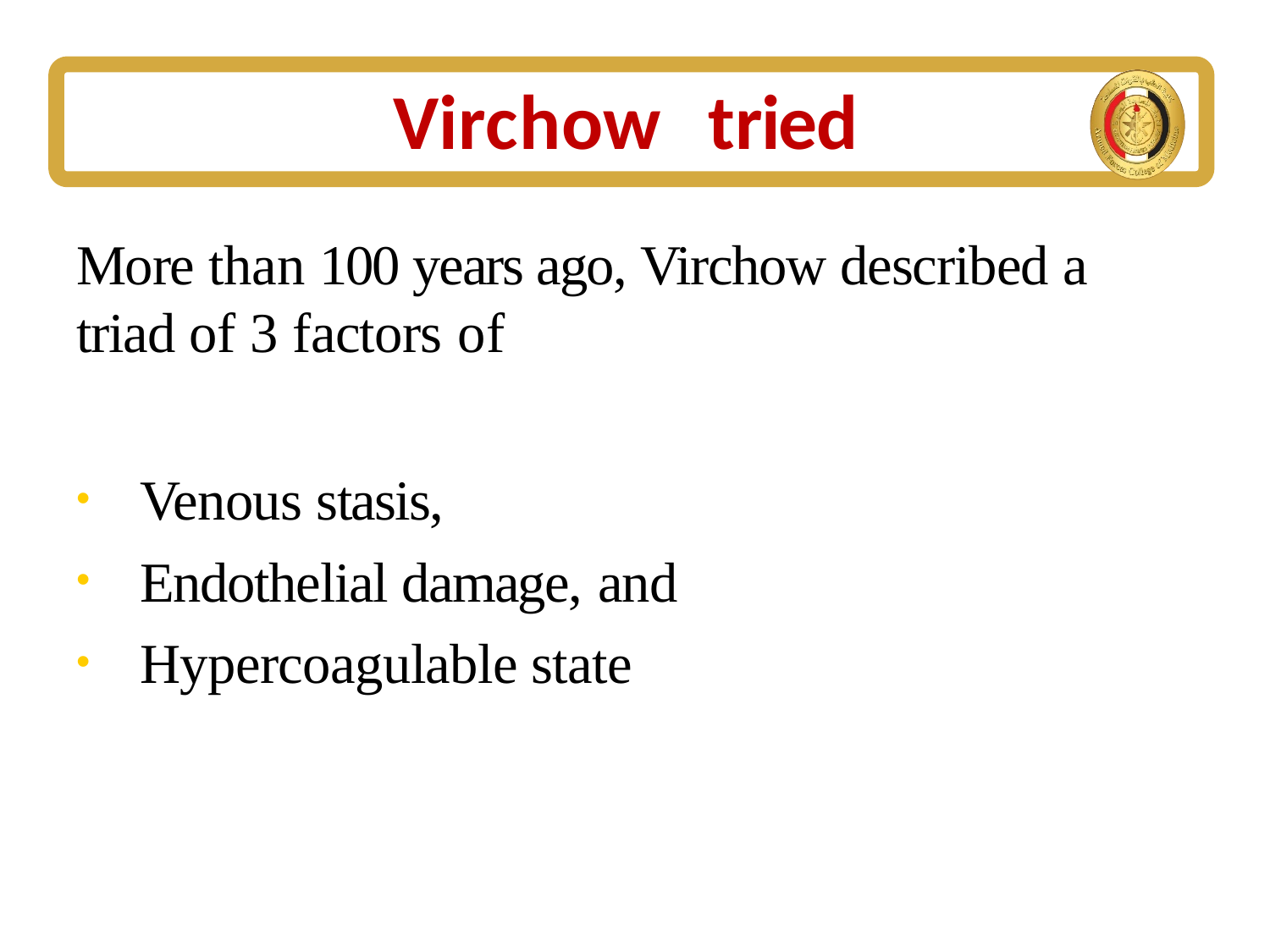

# Virchow	tried
More than 100 years ago, Virchow described a  triad of 3 factors of

Venous stasis,
Endothelial damage, and
Hypercoagulable state